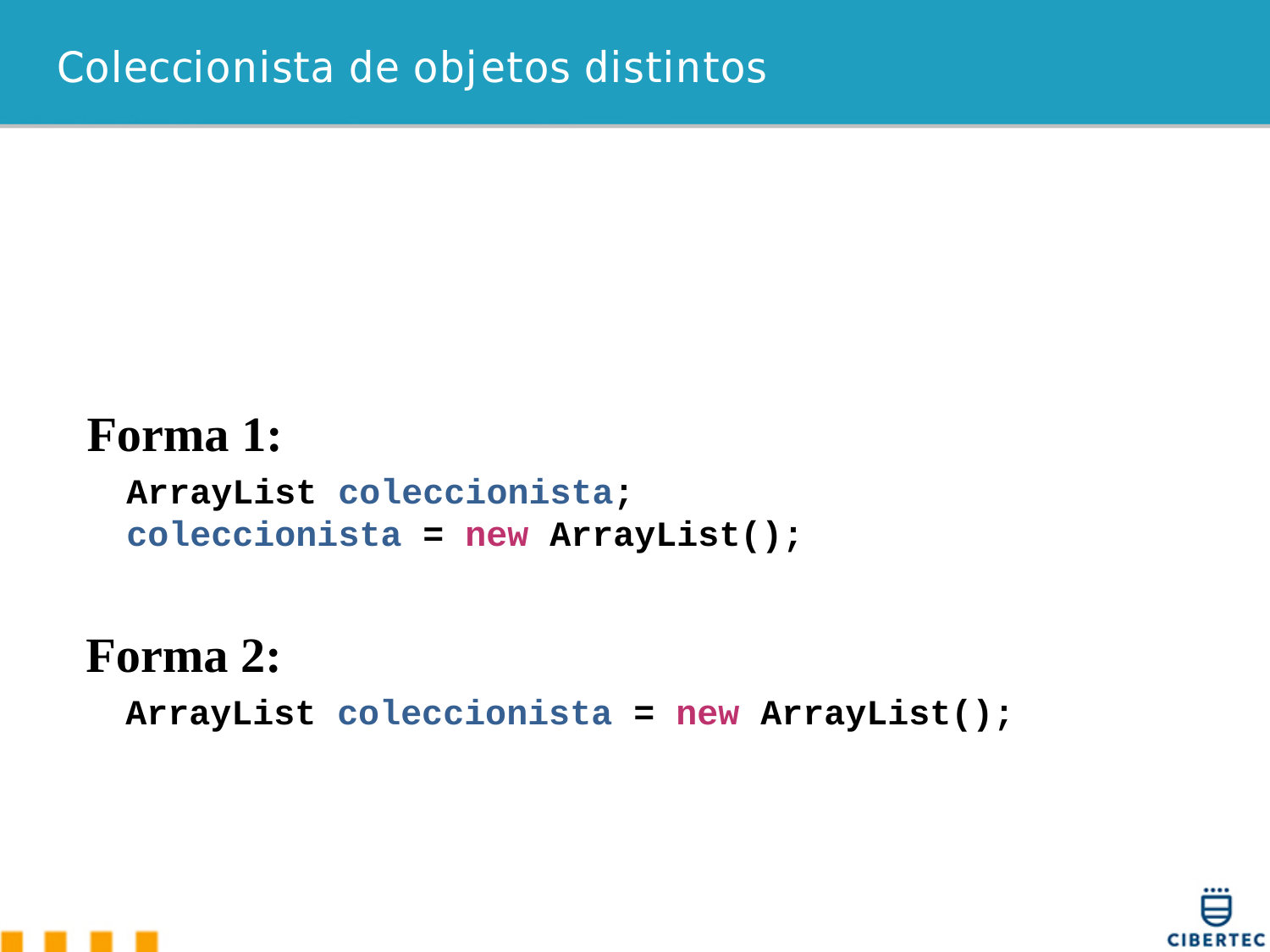

# Coleccionista de objetos distintos
Forma 1:
ArrayList coleccionista;
coleccionista = new ArrayList();
Forma 2:
ArrayList coleccionista = new ArrayList();